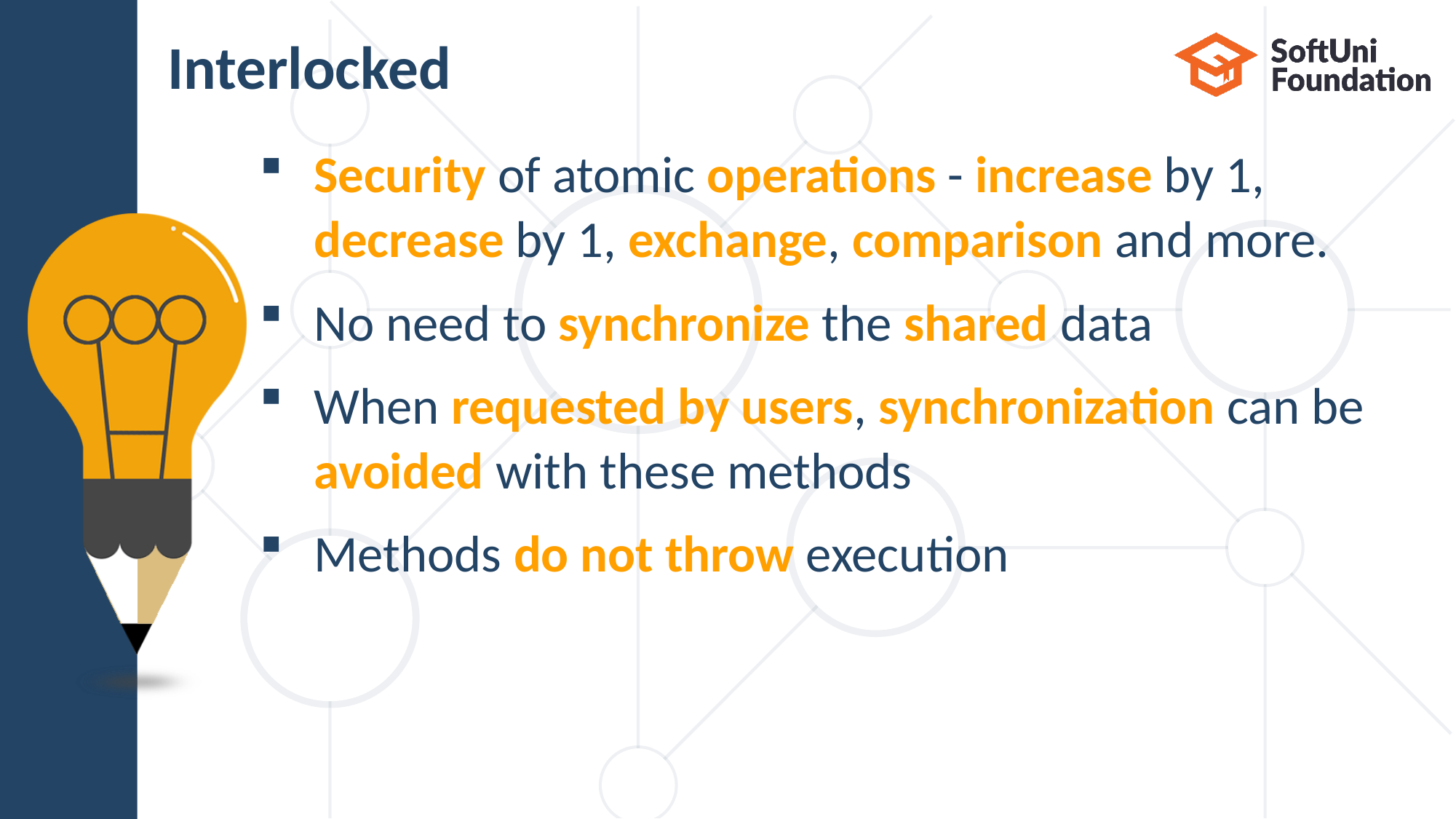

# Interlocked
Security of atomic operations - increase by 1,
decrease by 1, exchange, comparison and more.
No need to synchronize the shared data
When requested by users, synchronization can be
avoided with these methods
Methods do not throw execution